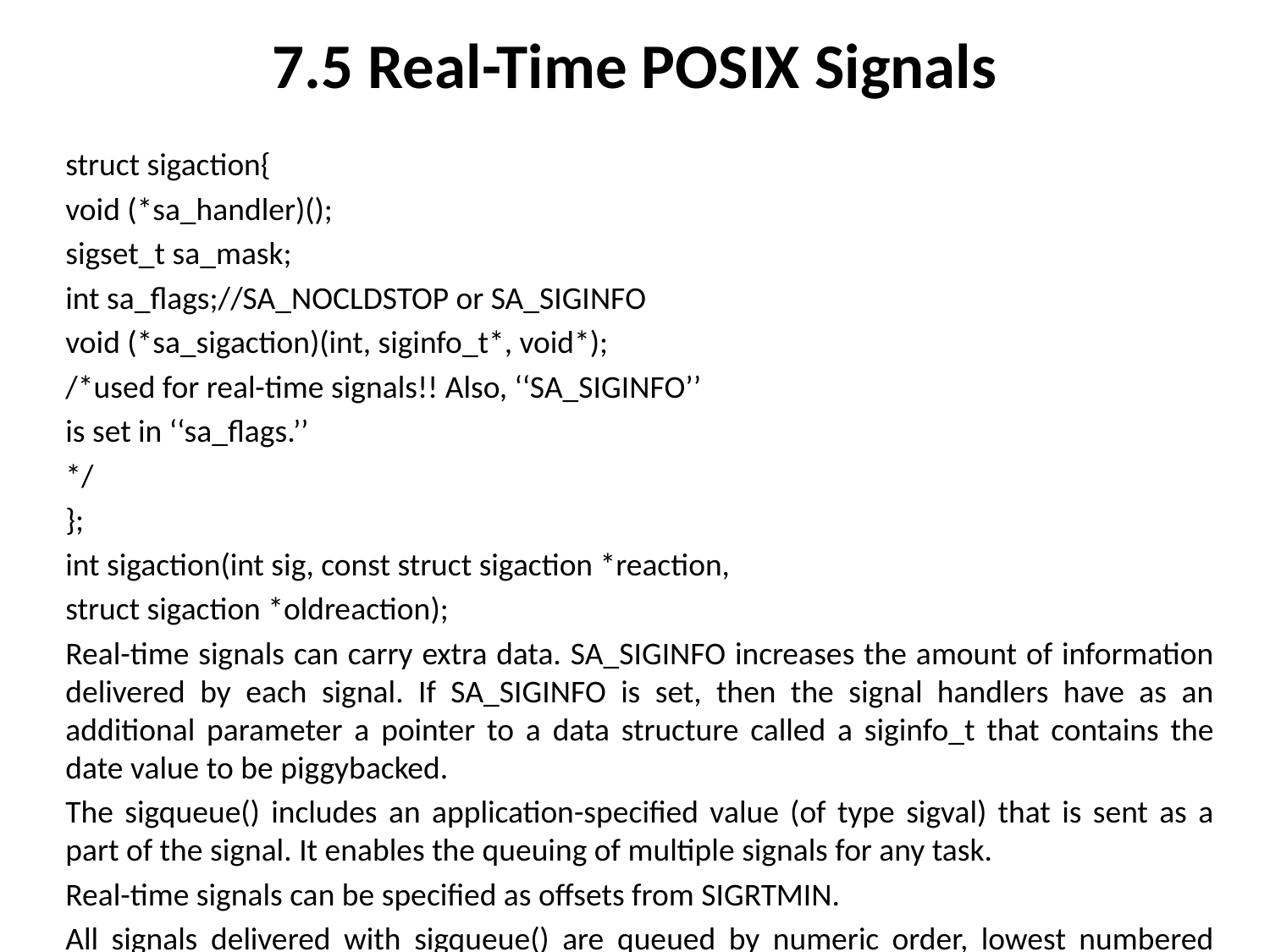

# 7.5 Real-Time POSIX Signals
struct sigaction{
void (*sa_handler)();
sigset_t sa_mask;
int sa_flags;//SA_NOCLDSTOP or SA_SIGINFO
void (*sa_sigaction)(int, siginfo_t*, void*);
/*used for real-time signals!! Also, ‘‘SA_SIGINFO’’
is set in ‘‘sa_flags.’’
*/
};
int sigaction(int sig, const struct sigaction *reaction,
struct sigaction *oldreaction);
Real-time signals can carry extra data. SA_SIGINFO increases the amount of information delivered by each signal. If SA_SIGINFO is set, then the signal handlers have as an additional parameter a pointer to a data structure called a siginfo_t that contains the date value to be piggybacked.
The sigqueue() includes an application-specified value (of type sigval) that is sent as a part of the signal. It enables the queuing of multiple signals for any task.
Real-time signals can be specified as offsets from SIGRTMIN.
All signals delivered with sigqueue() are queued by numeric order, lowest numbered signals delivered first.
POSIX.4 provides a new and more responsive (or fast) synchronous signalwait function called sigwaitinfo. Upon arrival of the signal, it does not call the signal handler (unlike sigsuspend), but unblocks the calling process.